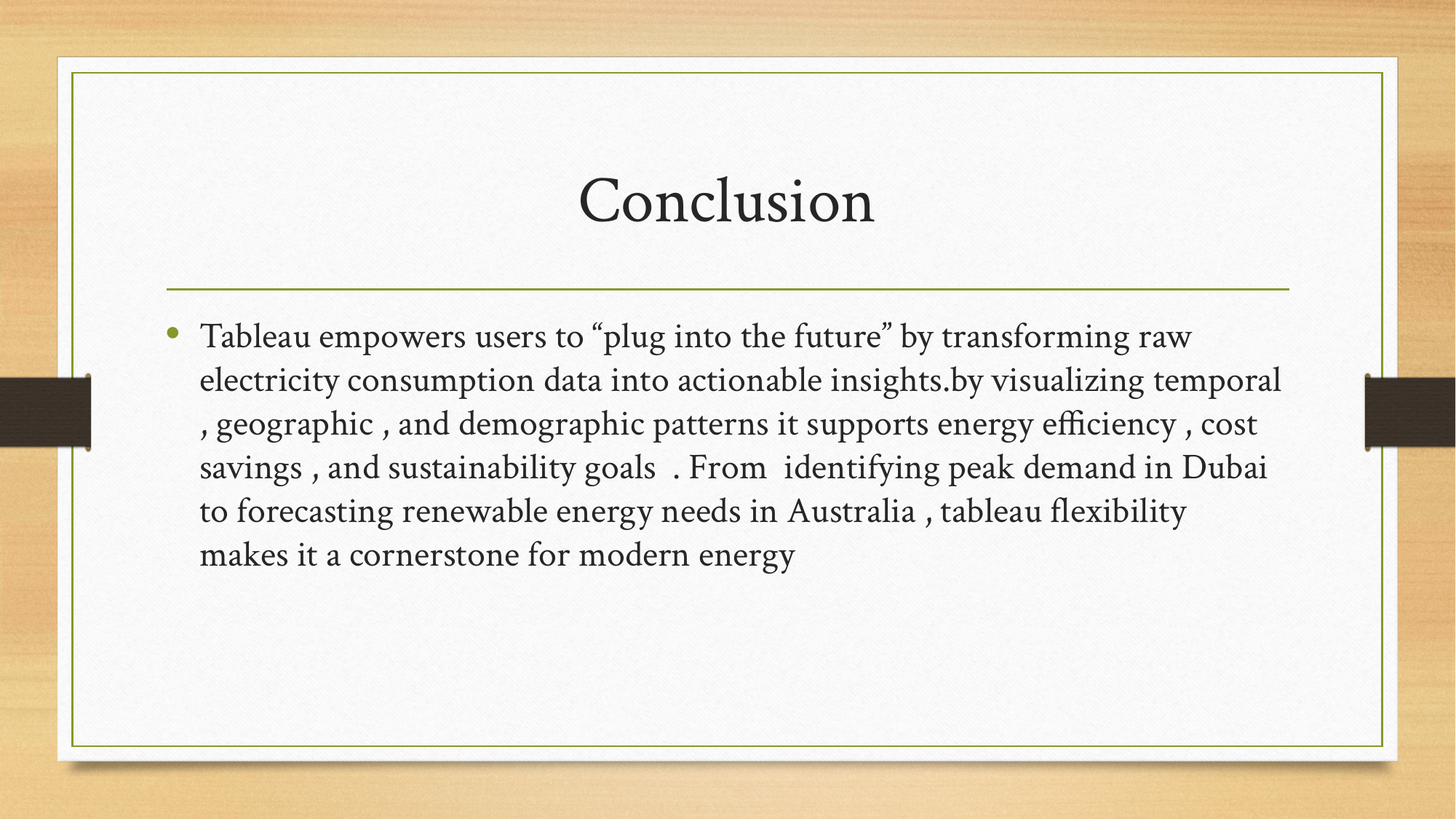

# Conclusion
Tableau empowers users to “plug into the future” by transforming raw electricity consumption data into actionable insights.by visualizing temporal , geographic , and demographic patterns it supports energy efficiency , cost savings , and sustainability goals  . From  identifying peak demand in Dubai to forecasting renewable energy needs in Australia , tableau flexibility  makes it a cornerstone for modern energy